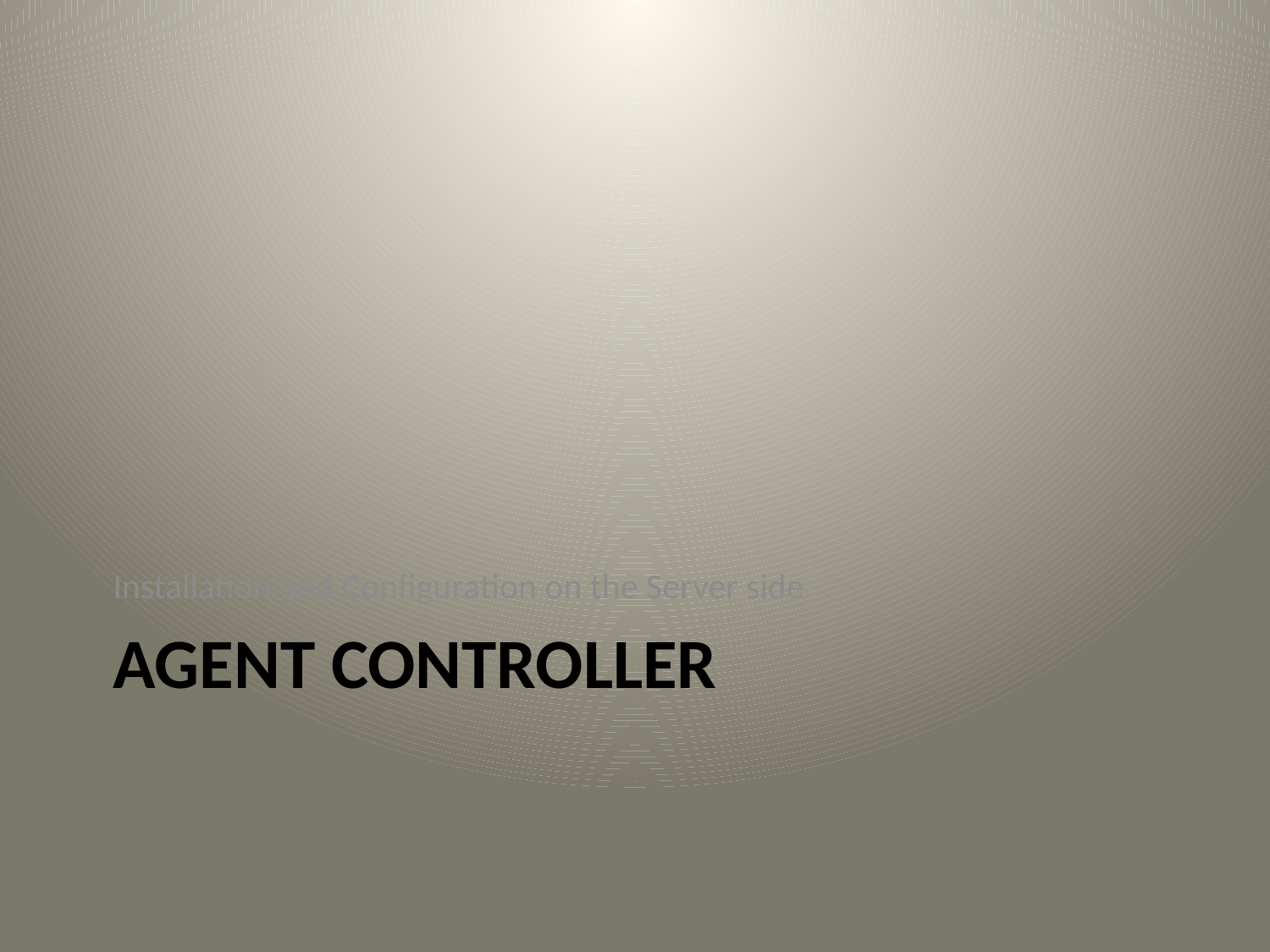

Installation and Configuration on the Server side
# Agent Controller